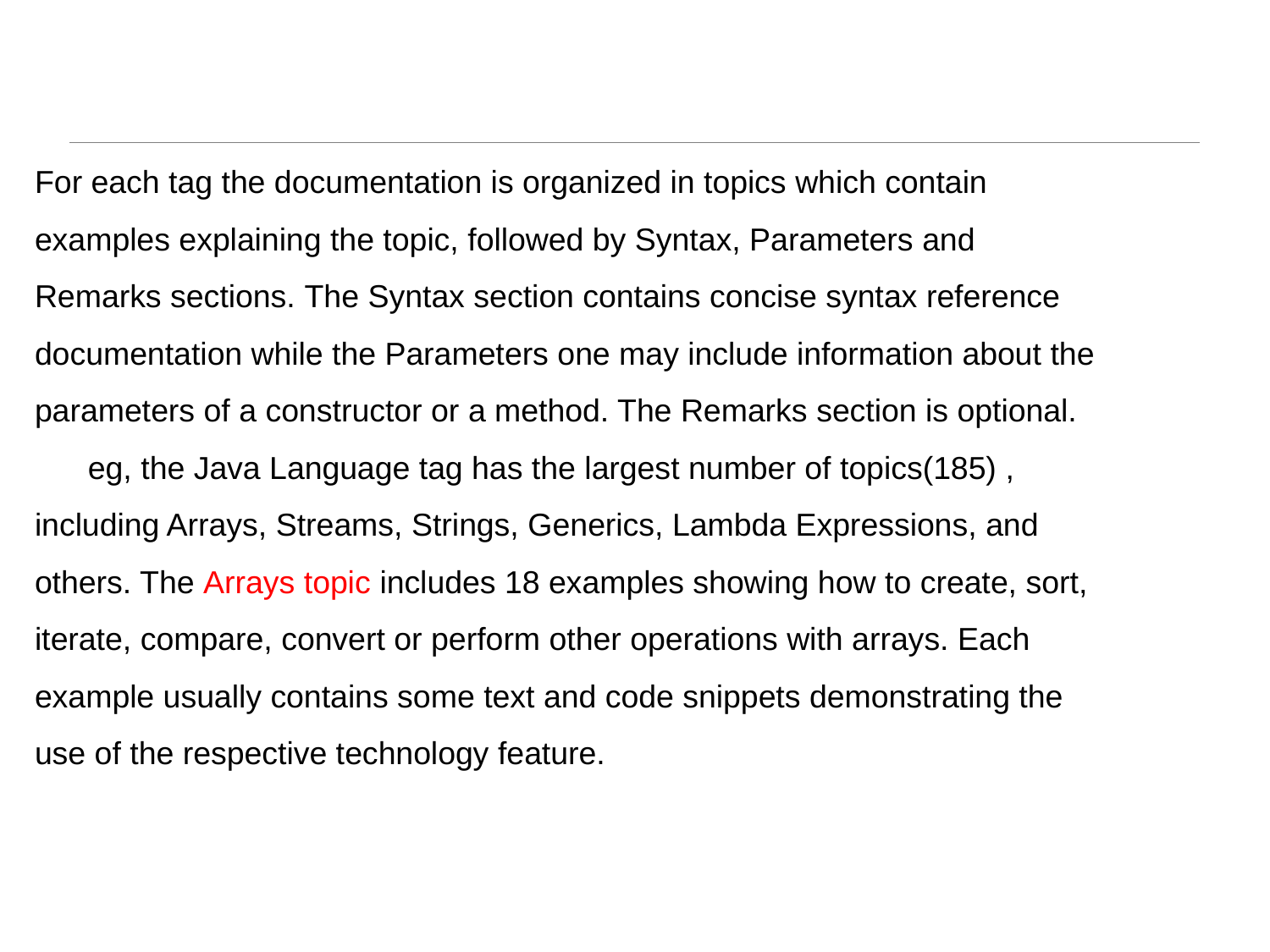

#
For each tag the documentation is organized in topics which contain examples explaining the topic, followed by Syntax, Parameters and Remarks sections. The Syntax section contains concise syntax reference documentation while the Parameters one may include information about the parameters of a constructor or a method. The Remarks section is optional.
      eg, the Java Language tag has the largest number of topics(185) , including Arrays, Streams, Strings, Generics, Lambda Expressions, and others. The Arrays topic includes 18 examples showing how to create, sort, iterate, compare, convert or perform other operations with arrays. Each example usually contains some text and code snippets demonstrating the use of the respective technology feature.

6